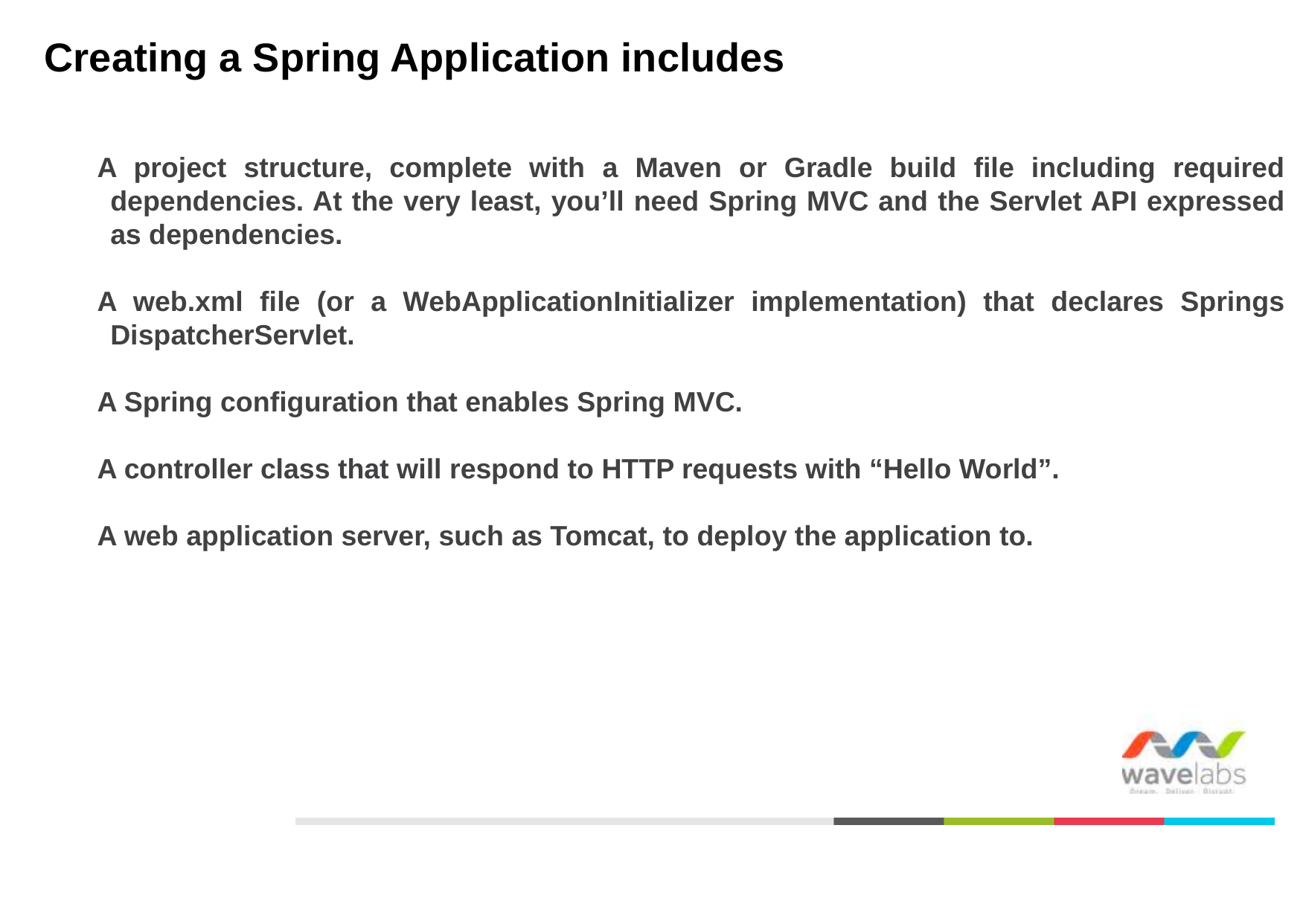

# Creating a Spring Application includes

A project structure, complete with a Maven or Gradle build file including required dependencies. At the very least, you’ll need Spring MVC and the Servlet API expressed as dependencies.

A web.xml file (or a WebApplicationInitializer implementation) that declares Springs DispatcherServlet.

A Spring configuration that enables Spring MVC.

A controller class that will respond to HTTP requests with “Hello World”.

A web application server, such as Tomcat, to deploy the application to.